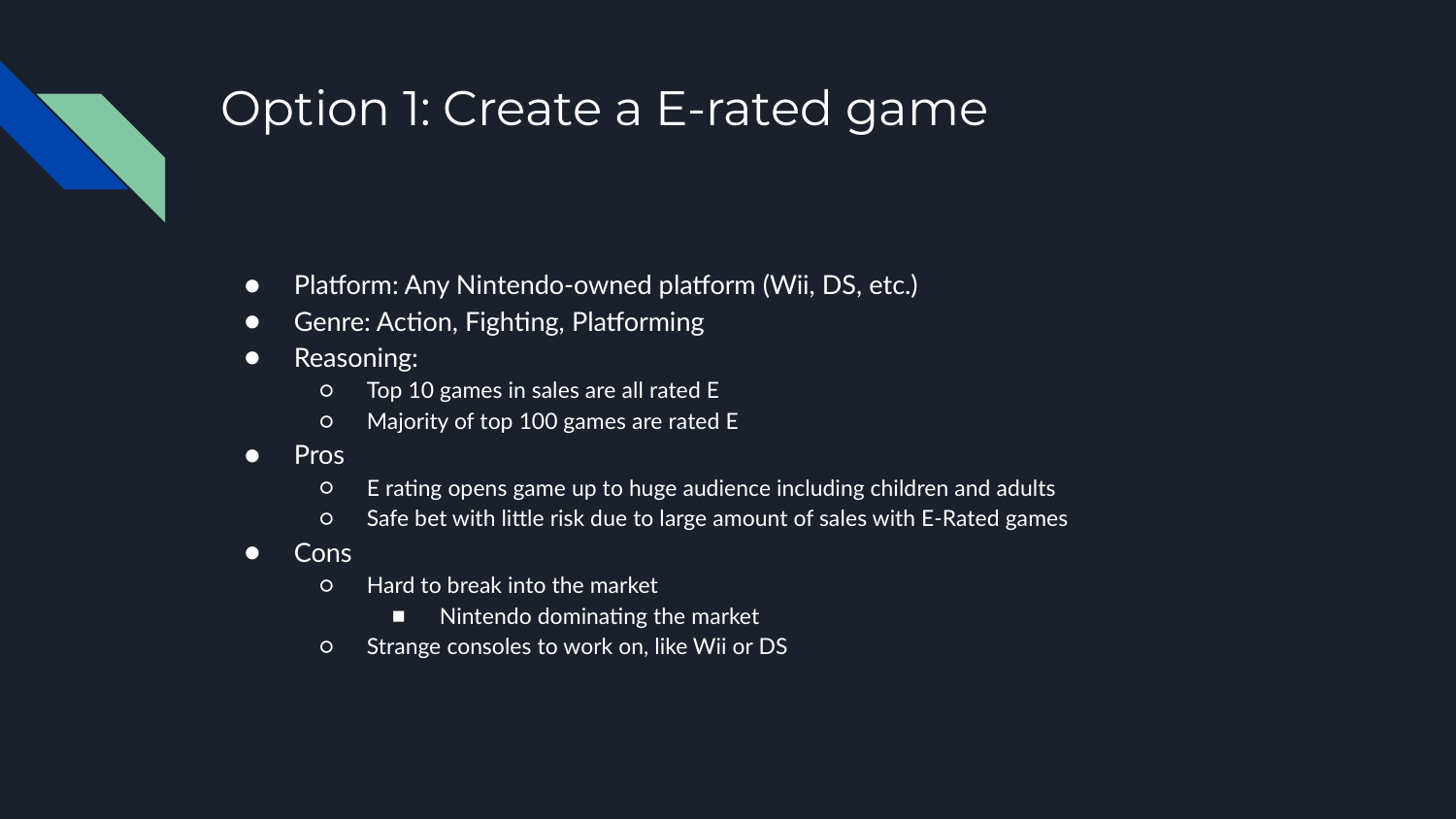

# Option 1: Create a E-rated game
Platform: Any Nintendo-owned platform (Wii, DS, etc.)
Genre: Action, Fighting, Platforming
Reasoning:
Top 10 games in sales are all rated E
Majority of top 100 games are rated E
Pros
E rating opens game up to huge audience including children and adults
Safe bet with little risk due to large amount of sales with E-Rated games
Cons
Hard to break into the market
Nintendo dominating the market
Strange consoles to work on, like Wii or DS